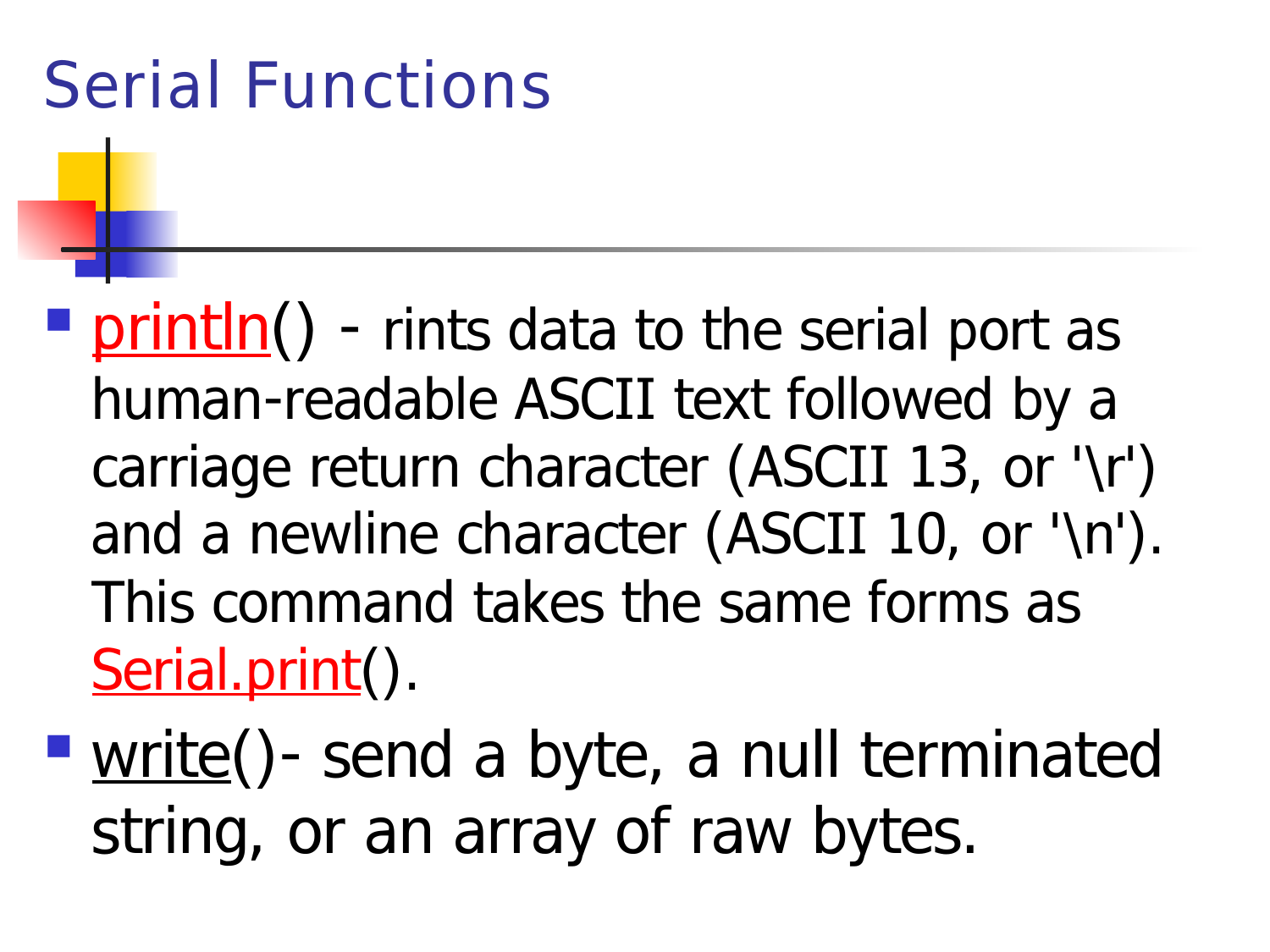

# Serial Functions
println() - rints data to the serial port as human-readable ASCII text followed by a carriage return character (ASCII 13, or '\r') and a newline character (ASCII 10, or '\n'). This command takes the same forms as Serial.print().
write()- send a byte, a null terminated string, or an array of raw bytes.